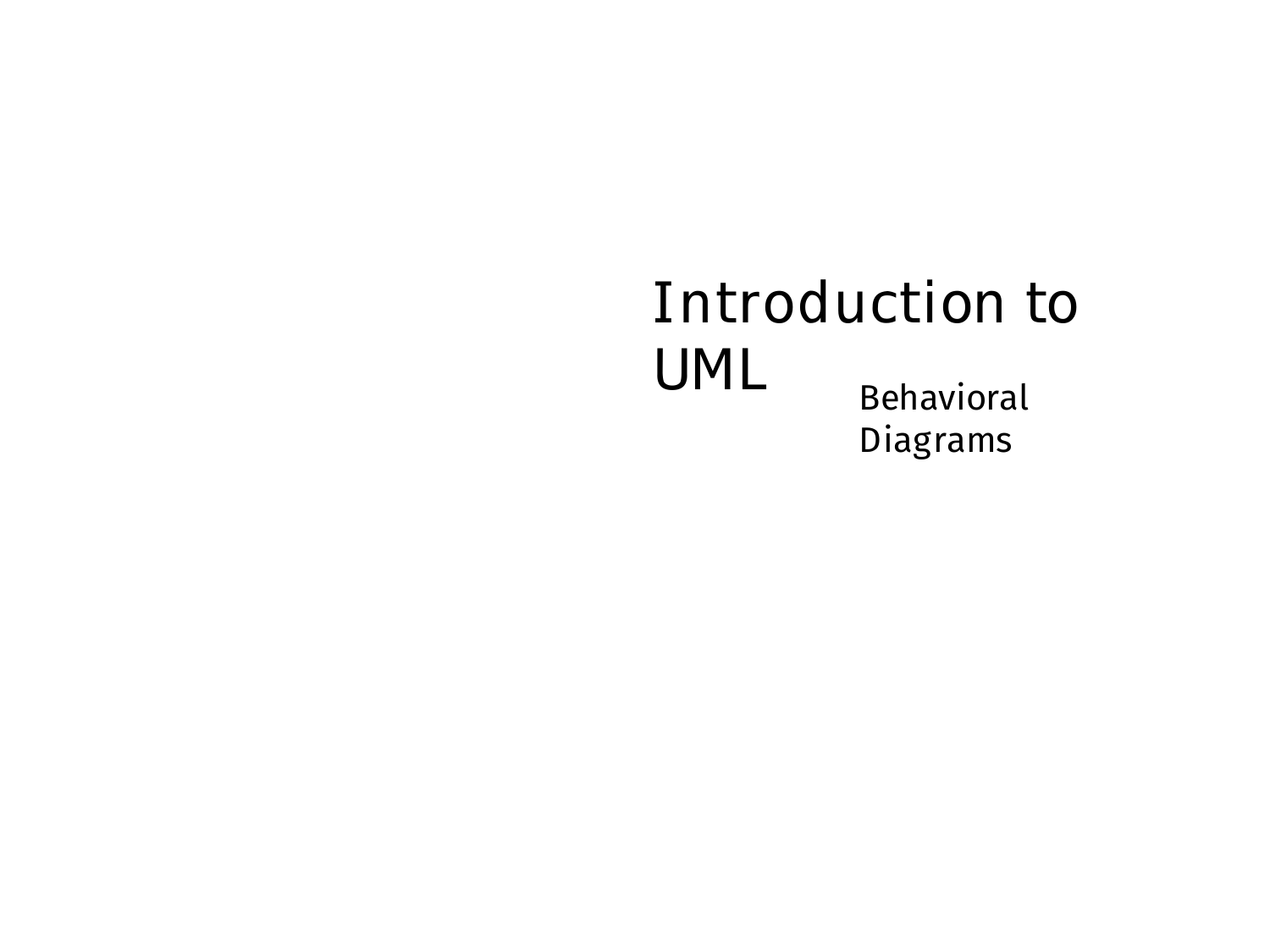

# Introduction to UML
Behavioral Diagrams

1